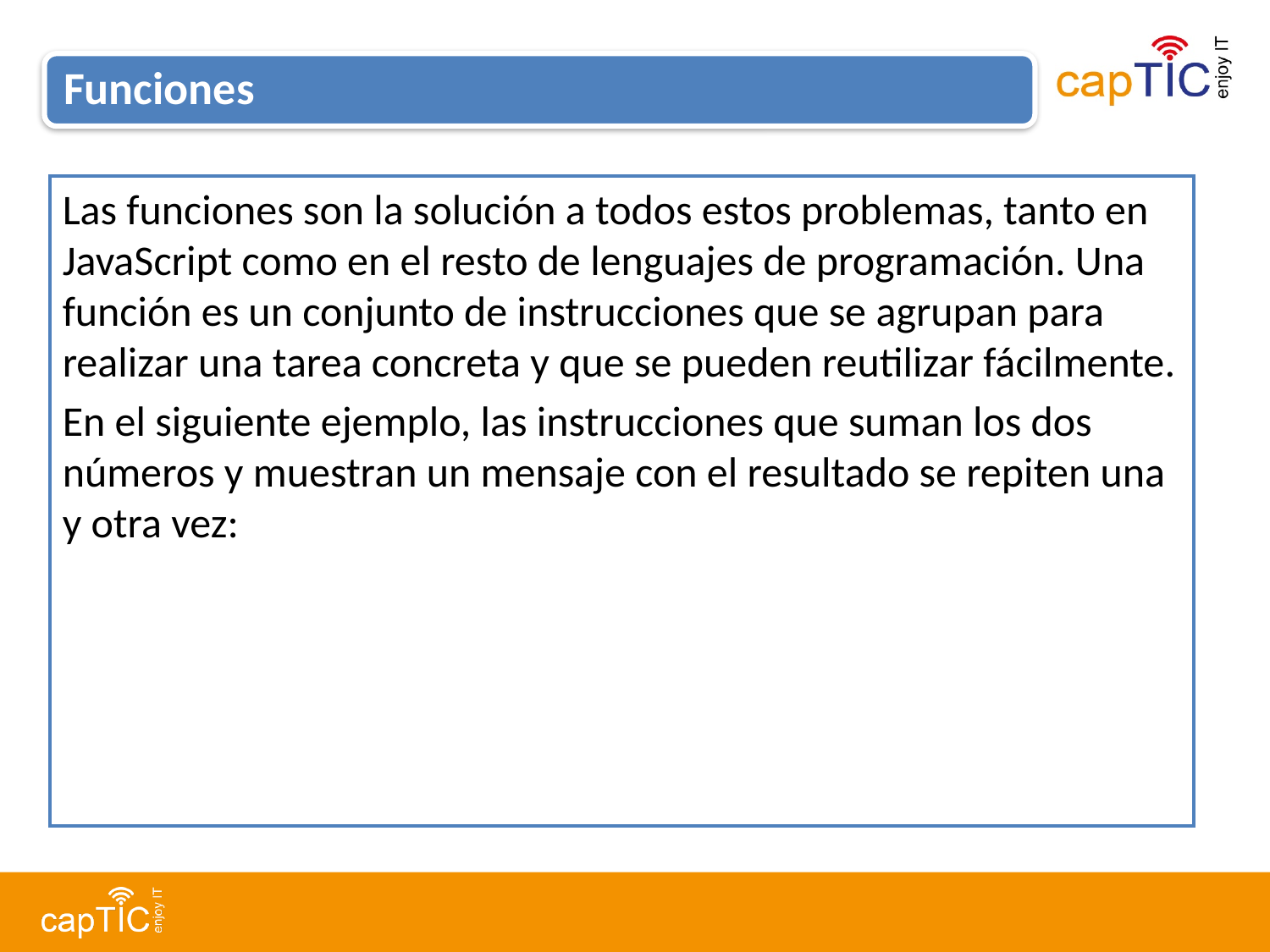

Funciones
Las funciones son la solución a todos estos problemas, tanto en JavaScript como en el resto de lenguajes de programación. Una función es un conjunto de instrucciones que se agrupan para realizar una tarea concreta y que se pueden reutilizar fácilmente.
En el siguiente ejemplo, las instrucciones que suman los dos números y muestran un mensaje con el resultado se repiten una y otra vez: